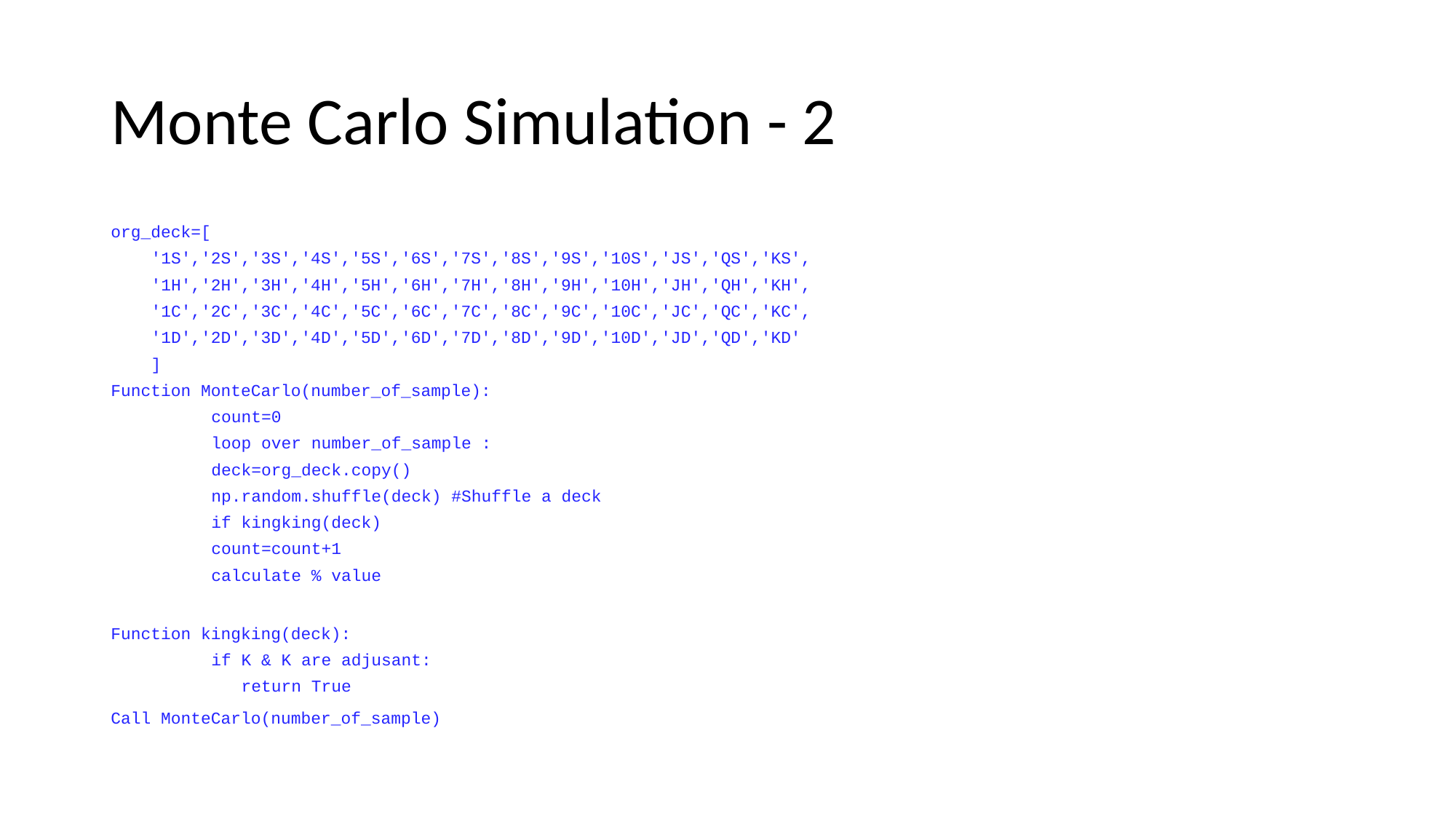

# Monte Carlo Simulation - 2
org_deck=[
    '1S','2S','3S','4S','5S','6S','7S','8S','9S','10S','JS','QS','KS',
    '1H','2H','3H','4H','5H','6H','7H','8H','9H','10H','JH','QH','KH',
    '1C','2C','3C','4C','5C','6C','7C','8C','9C','10C','JC','QC','KC',
    '1D','2D','3D','4D','5D','6D','7D','8D','9D','10D','JD','QD','KD'
    ]
Function MonteCarlo(number_of_sample):
 	count=0
	loop over number_of_sample :
		deck=org_deck.copy()
		np.random.shuffle(deck) #Shuffle a deck
		if kingking(deck)
			count=count+1
	calculate % value

Function kingking(deck):
	if K & K are adjusant:
	   return True
Call MonteCarlo(number_of_sample)